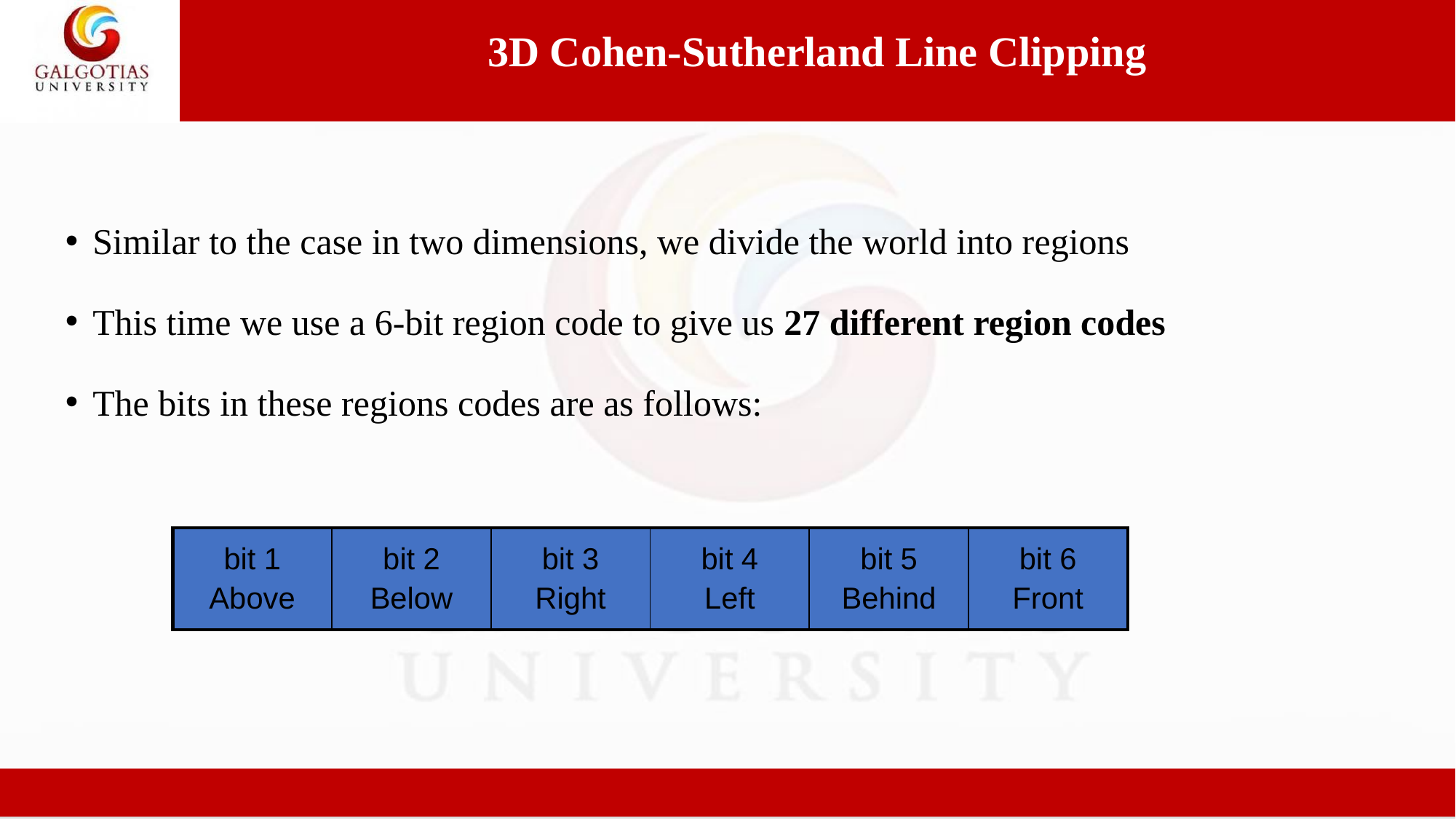

3D Cohen-Sutherland Line Clipping

Similar to the case in two dimensions, we divide the world into regions
This time we use a 6-bit region code to give us 27 different region codes
The bits in these regions codes are as follows:
| bit 1 Above | bit 2 Below | bit 3 Right | bit 4 Left | bit 5 Behind | bit 6 Front |
| --- | --- | --- | --- | --- | --- |